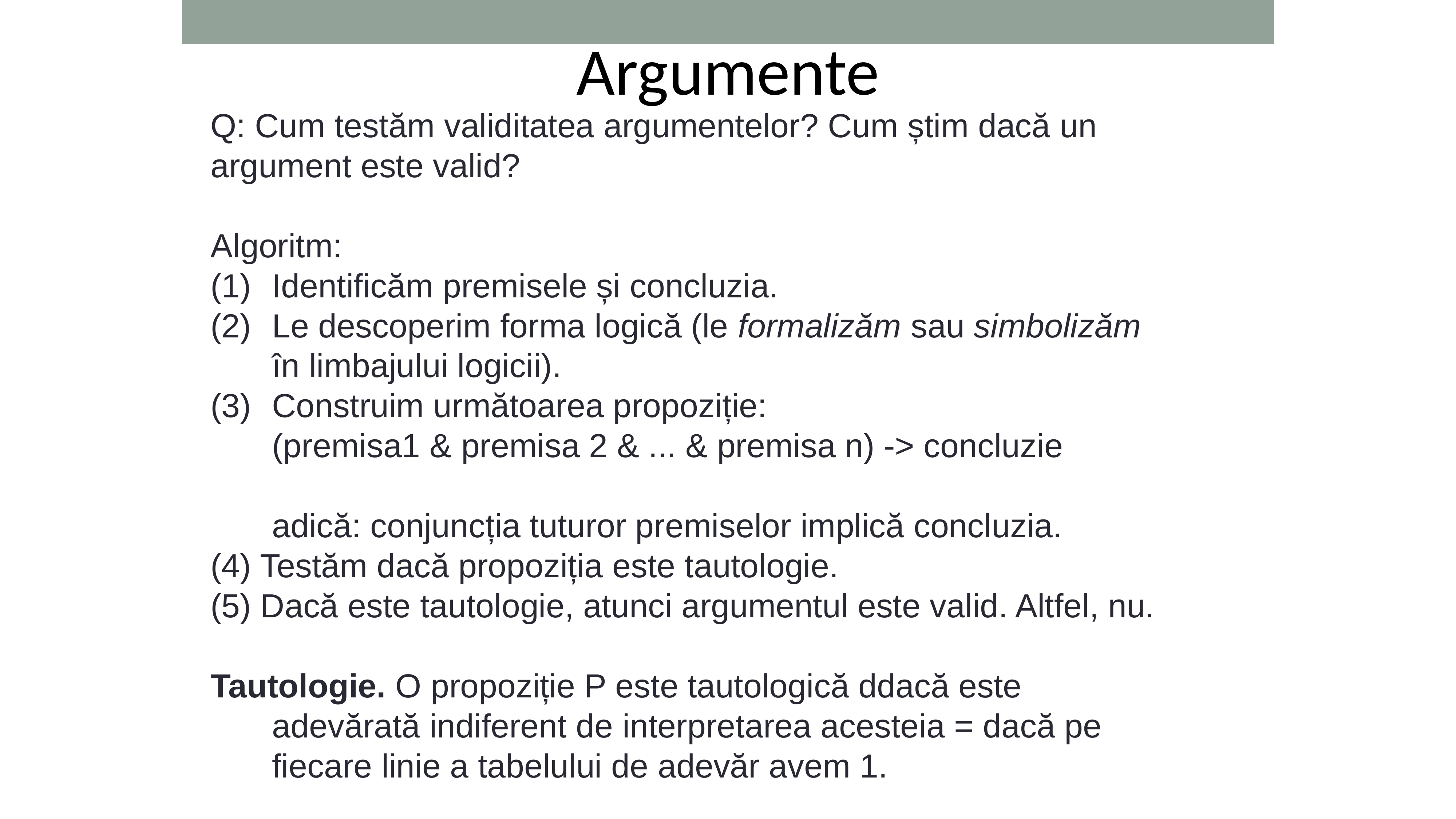

Argumente
Q: Cum testăm validitatea argumentelor? Cum știm dacă un argument este valid?

Algoritm:
Identificăm premisele și concluzia.
Le descoperim forma logică (le formalizăm sau simbolizăm în limbajului logicii).
Construim următoarea propoziție:
	(premisa1 & premisa 2 & ... & premisa n) -> concluzie

	adică: conjuncția tuturor premiselor implică concluzia.
(4) Testăm dacă propoziția este tautologie.
(5) Dacă este tautologie, atunci argumentul este valid. Altfel, nu.

Tautologie. O propoziție P este tautologică ddacă este adevărată indiferent de interpretarea acesteia = dacă pe fiecare linie a tabelului de adevăr avem 1.